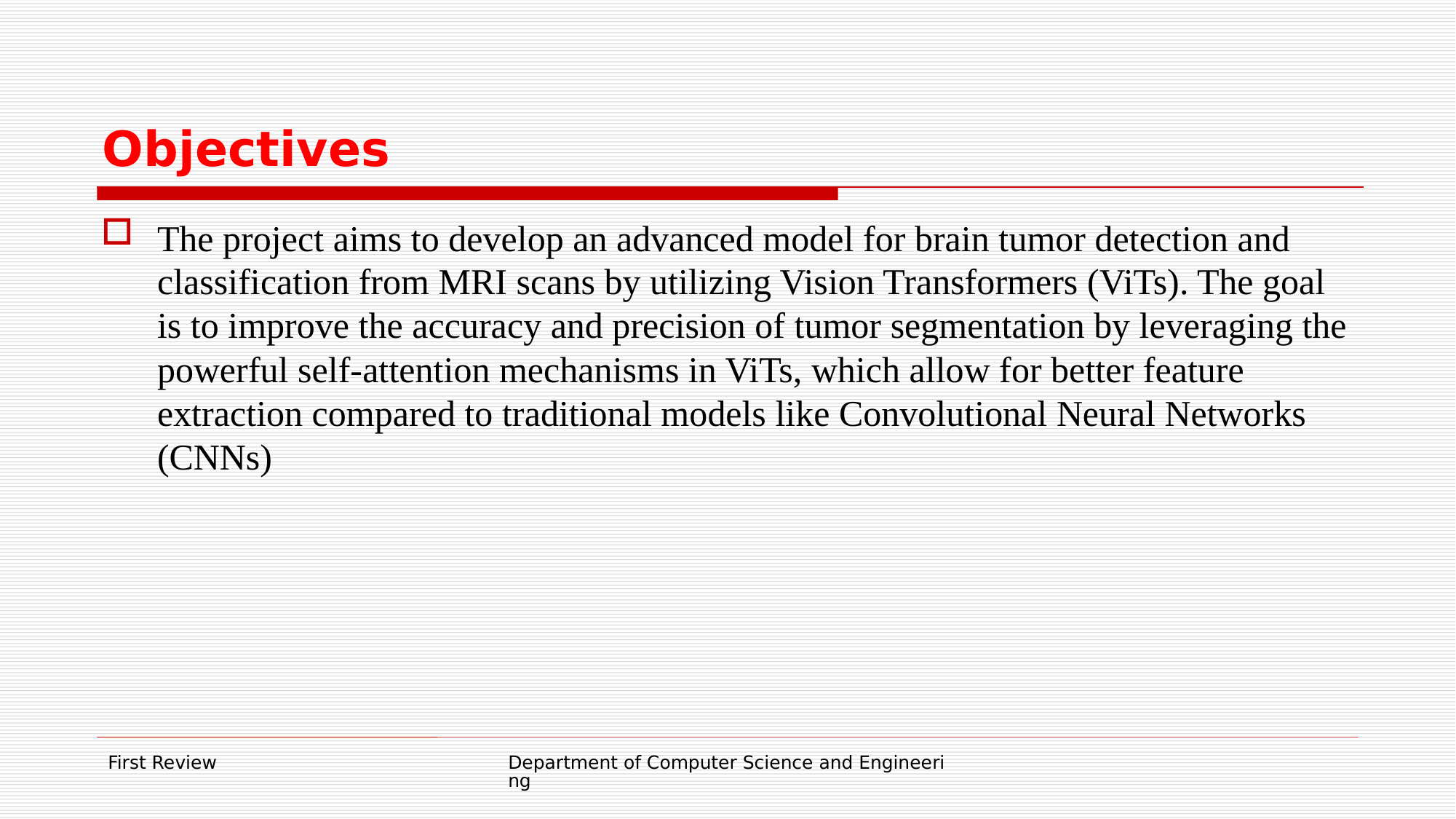

# Objectives
The project aims to develop an advanced model for brain tumor detection and classification from MRI scans by utilizing Vision Transformers (ViTs). The goal is to improve the accuracy and precision of tumor segmentation by leveraging the powerful self-attention mechanisms in ViTs, which allow for better feature extraction compared to traditional models like Convolutional Neural Networks (CNNs)
First Review
Department of Computer Science and Engineering
15